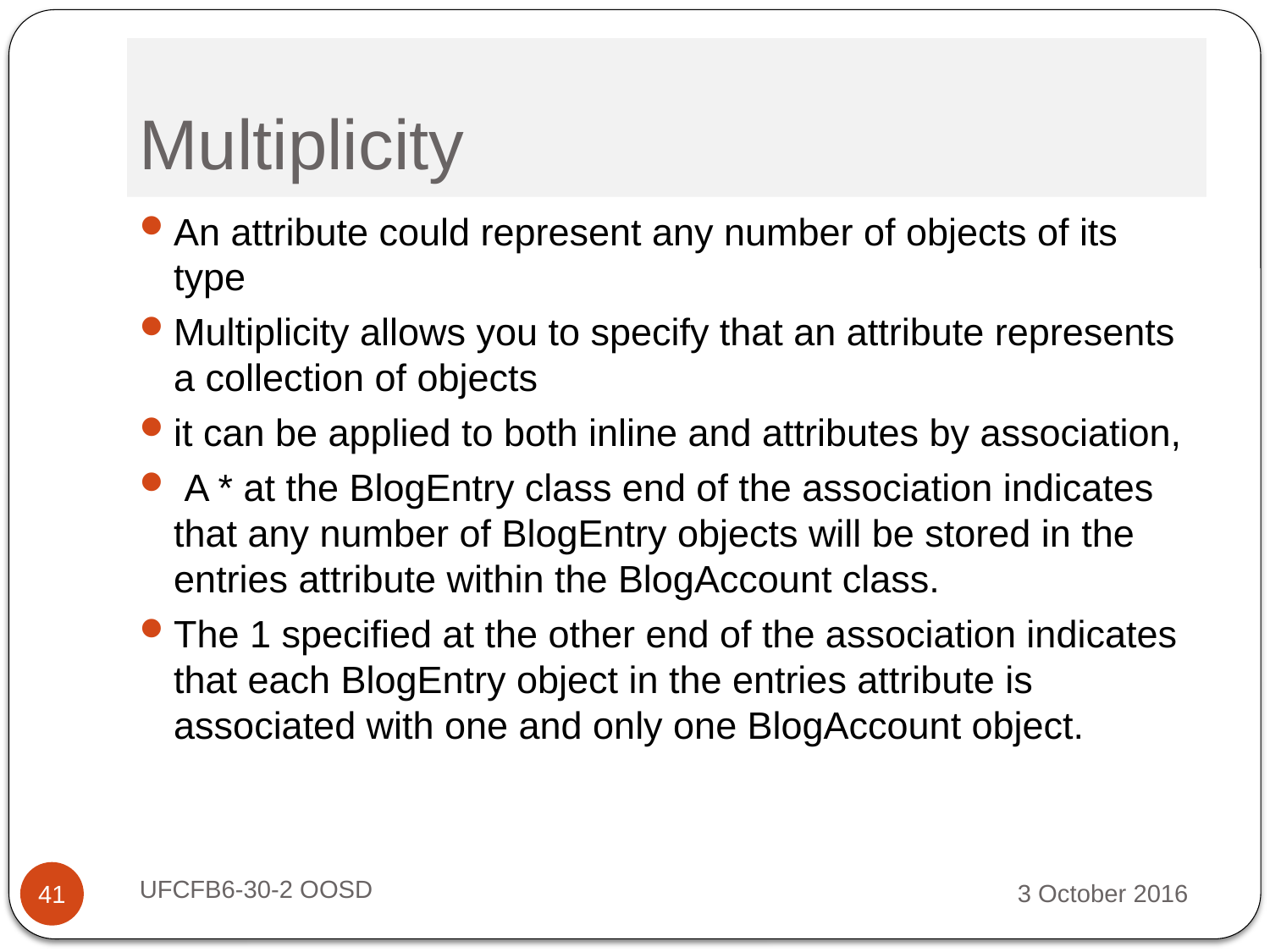

# Multiplicity
An attribute could represent any number of objects of its type
Multiplicity allows you to specify that an attribute represents a collection of objects
it can be applied to both inline and attributes by association,
 A * at the BlogEntry class end of the association indicates that any number of BlogEntry objects will be stored in the entries attribute within the BlogAccount class.
The 1 specified at the other end of the association indicates that each BlogEntry object in the entries attribute is associated with one and only one BlogAccount object.

UFCFB6-30-2 OOSD
3 October 2016
41